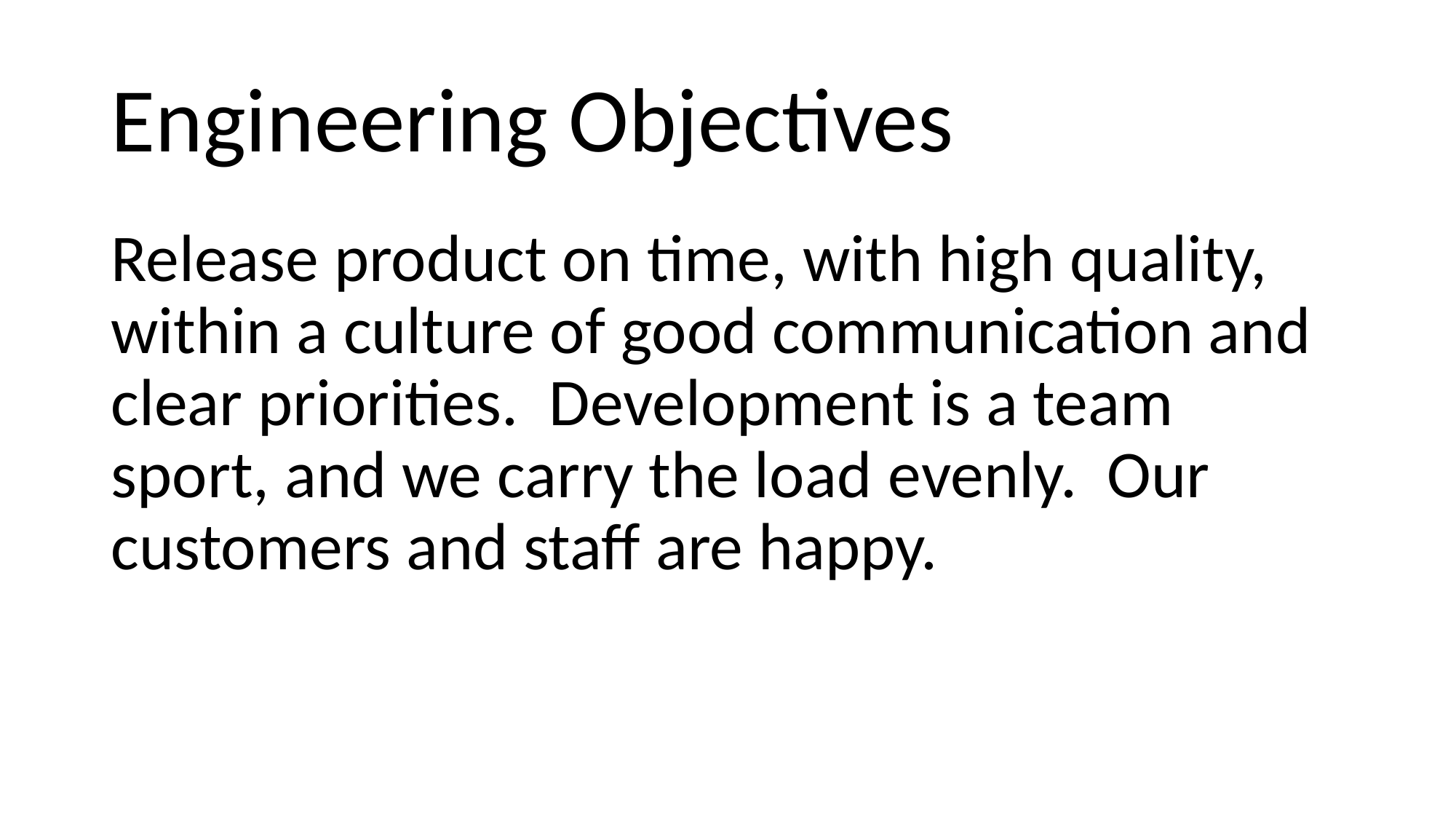

# Engineering Objectives
Release product on time, with high quality, within a culture of good communication and clear priorities.  Development is a team sport, and we carry the load evenly.  Our customers and staff are happy.